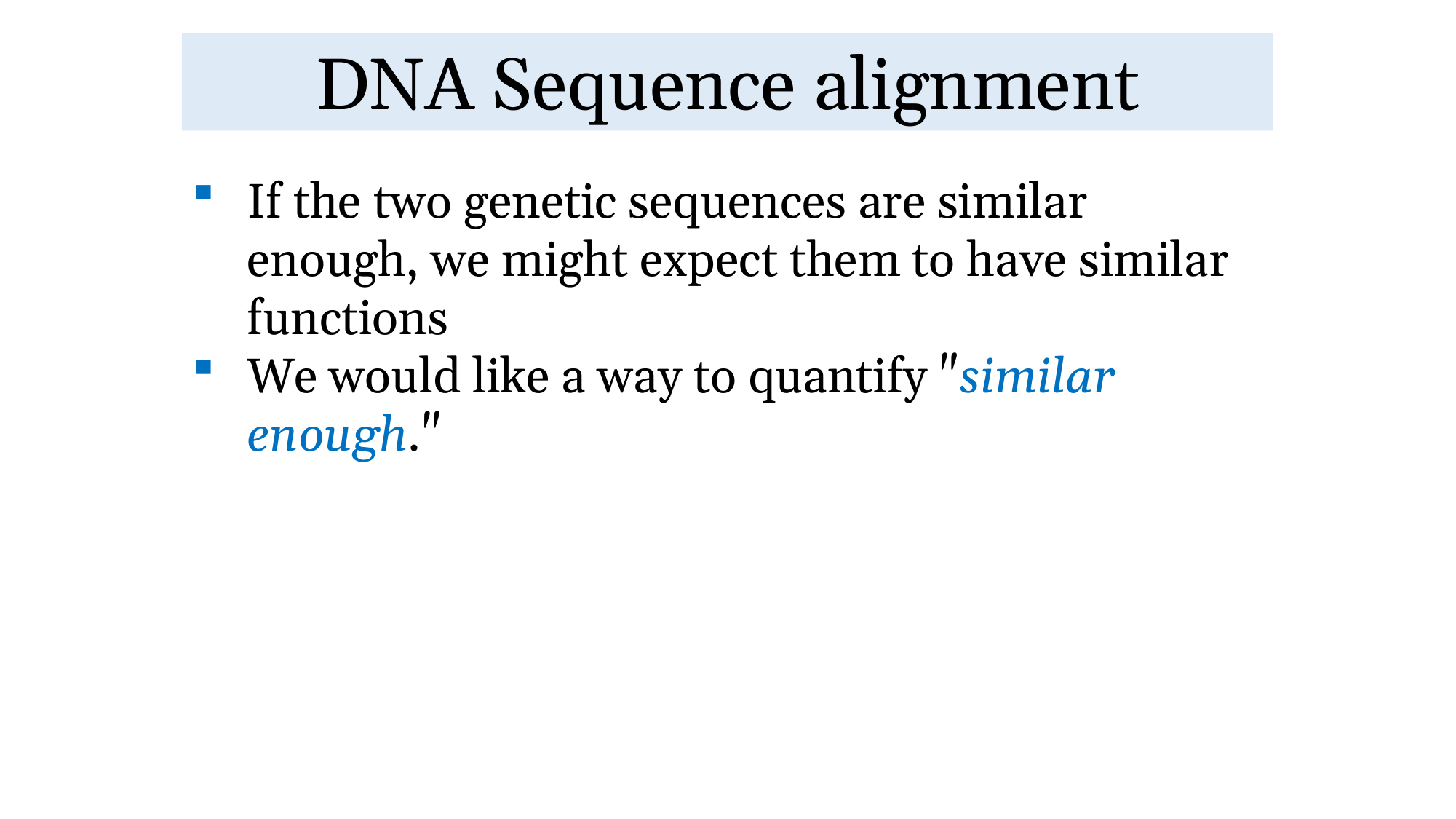

# DNA Sequence alignment
If the two genetic sequences are similar enough, we might expect them to have similar functions
We would like a way to quantify "similar enough."